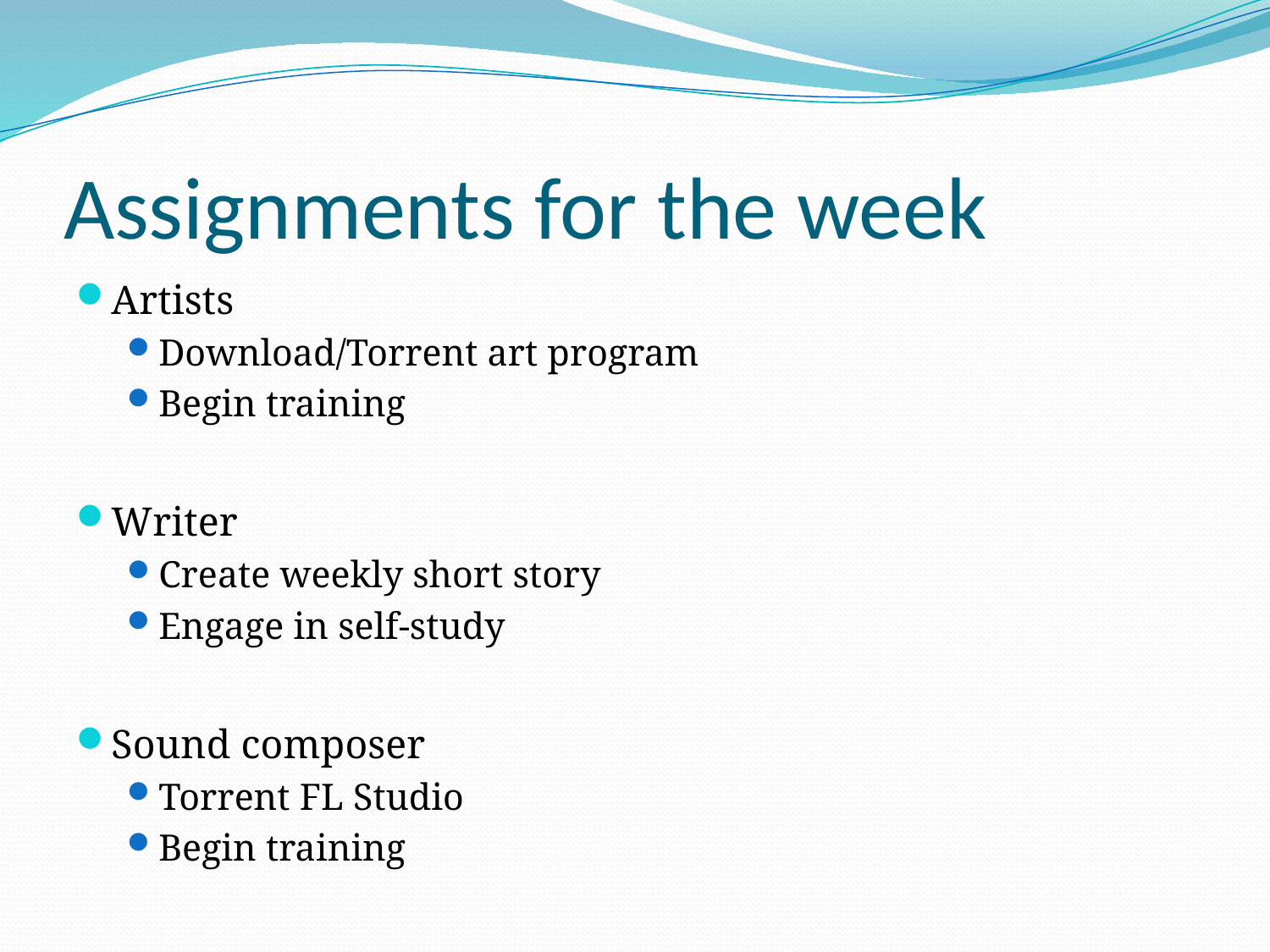

# Assignments for the week
Artists
Download/Torrent art program
Begin training

Writer
Create weekly short story
Engage in self-study

Sound composer
Torrent FL Studio
Begin training